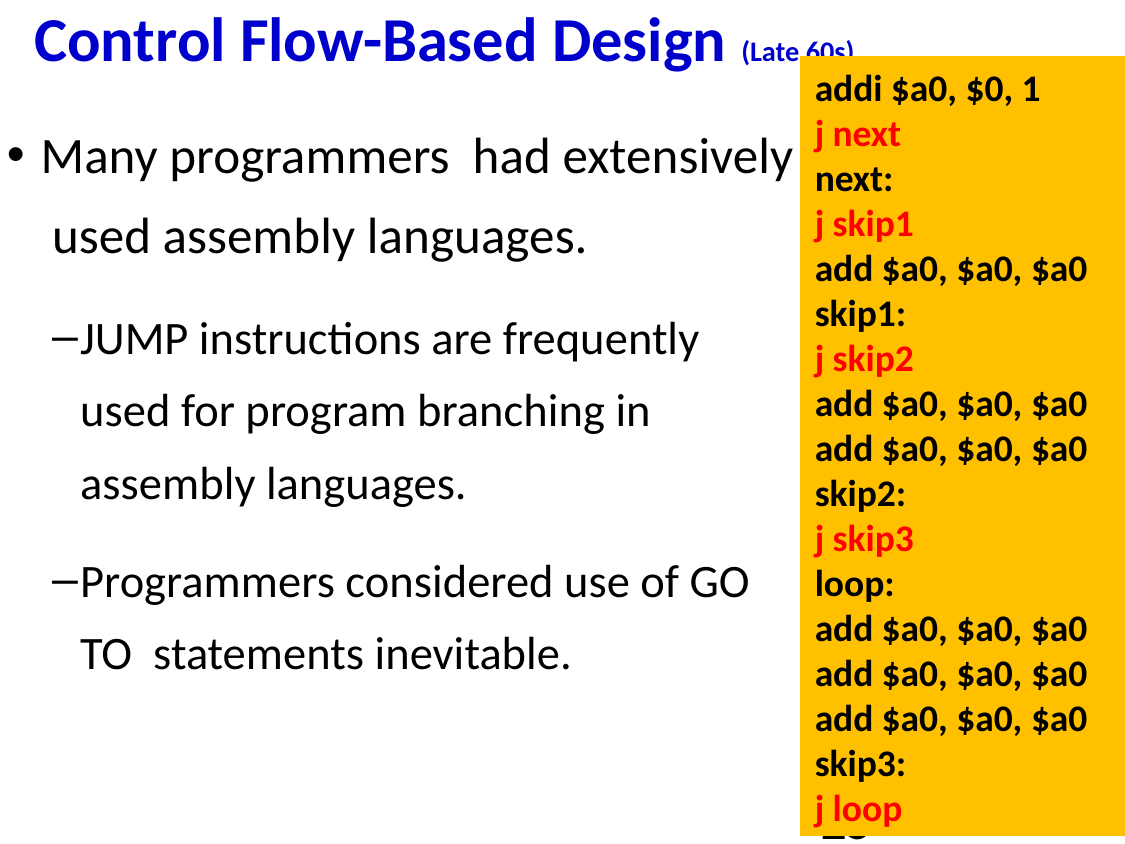

# Control Flow-Based Design (Late 60s)
addi $a0, $0, 1
j next
next:
j skip1
add $a0, $a0, $a0
skip1:
j skip2
add $a0, $a0, $a0
add $a0, $a0, $a0
skip2:
j skip3
loop:
add $a0, $a0, $a0
add $a0, $a0, $a0
add $a0, $a0, $a0
skip3:
j loop
Many programmers  had extensively  used assembly languages.
JUMP instructions are frequently used for program branching in assembly languages.
Programmers considered use of GO TO  statements inevitable.
25